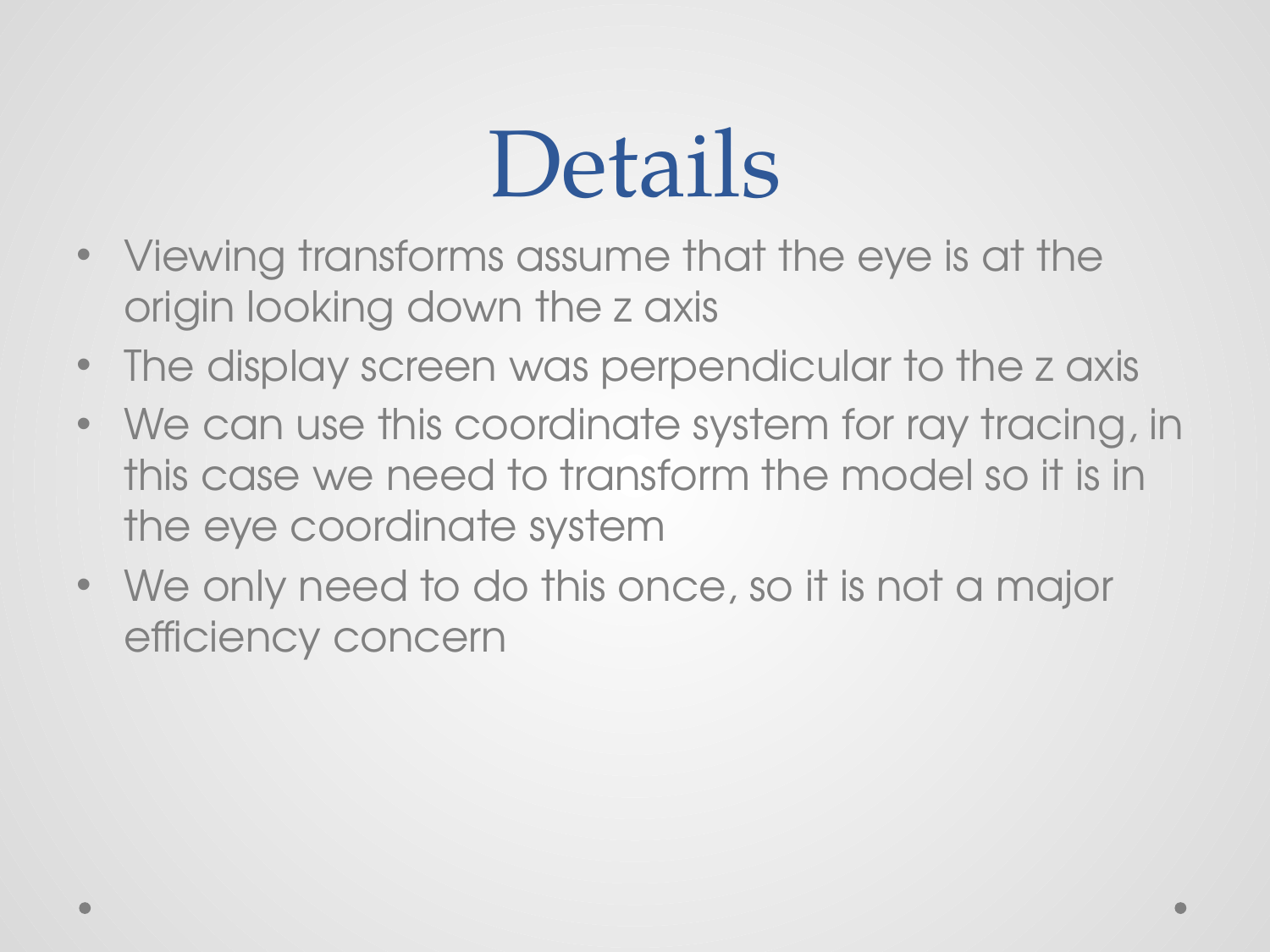

# Details
Viewing transforms assume that the eye is at the origin looking down the z axis
The display screen was perpendicular to the z axis
We can use this coordinate system for ray tracing, in this case we need to transform the model so it is in the eye coordinate system
We only need to do this once, so it is not a major efficiency concern